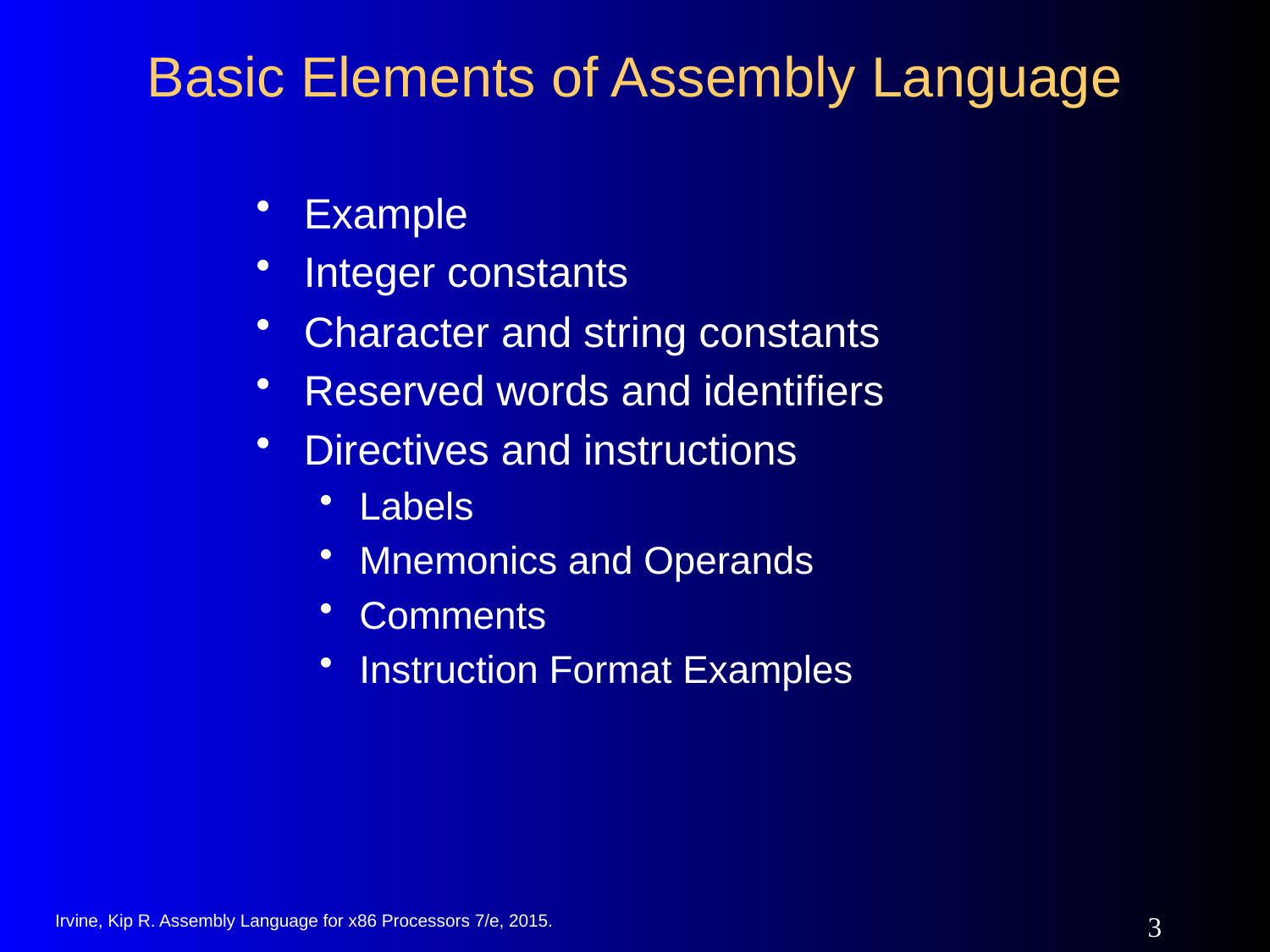

# Basic Elements of Assembly Language
Example
Integer constants
Character and string constants
Reserved words and identifiers
Directives and instructions
Labels
Mnemonics and Operands
Comments
Instruction Format Examples
Irvine, Kip R. Assembly Language for x86 Processors 7/e, 2015.
3